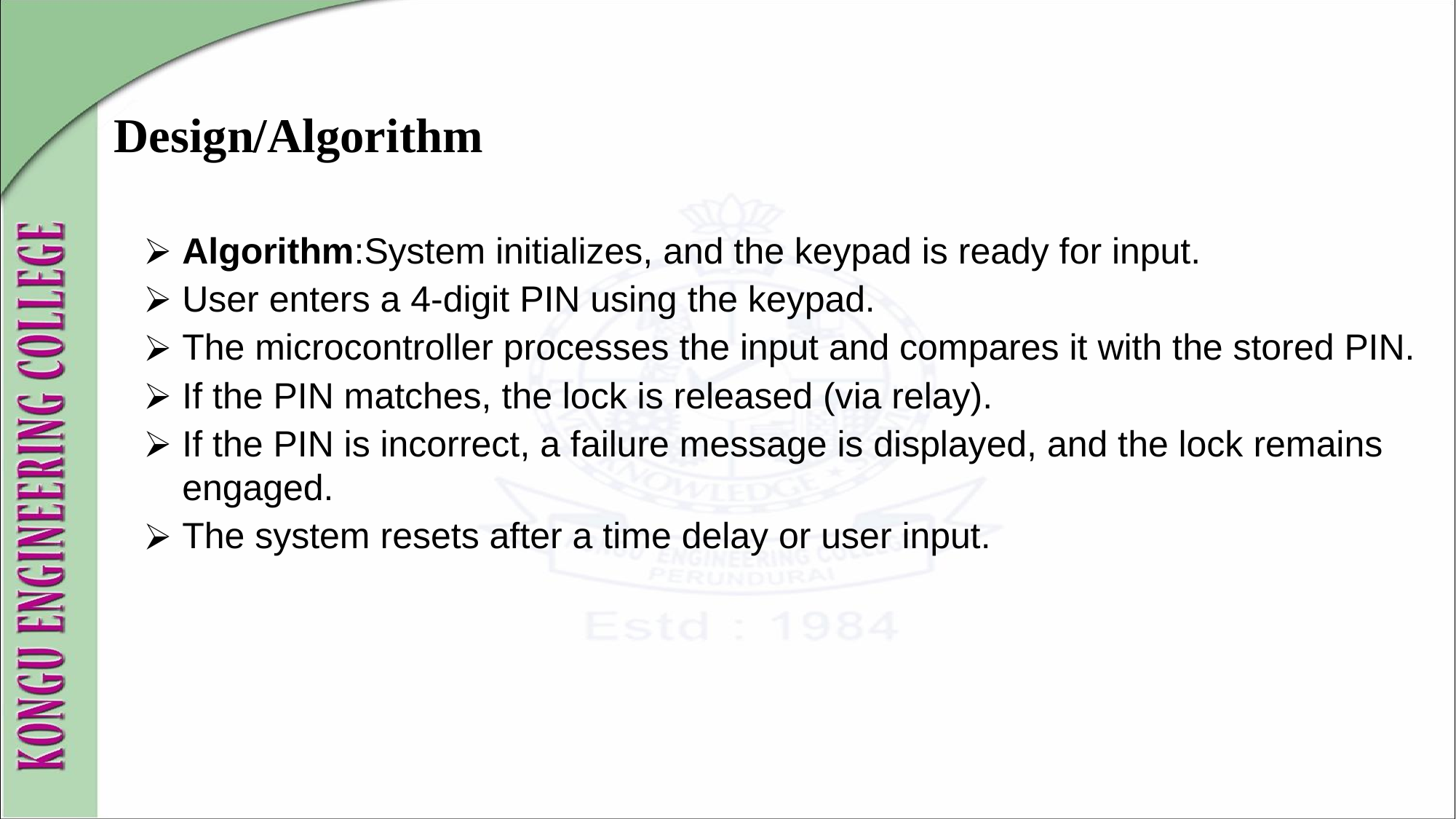

# Design/Algorithm
Algorithm:System initializes, and the keypad is ready for input.
User enters a 4-digit PIN using the keypad.
The microcontroller processes the input and compares it with the stored PIN.
If the PIN matches, the lock is released (via relay).
If the PIN is incorrect, a failure message is displayed, and the lock remains engaged.
The system resets after a time delay or user input.